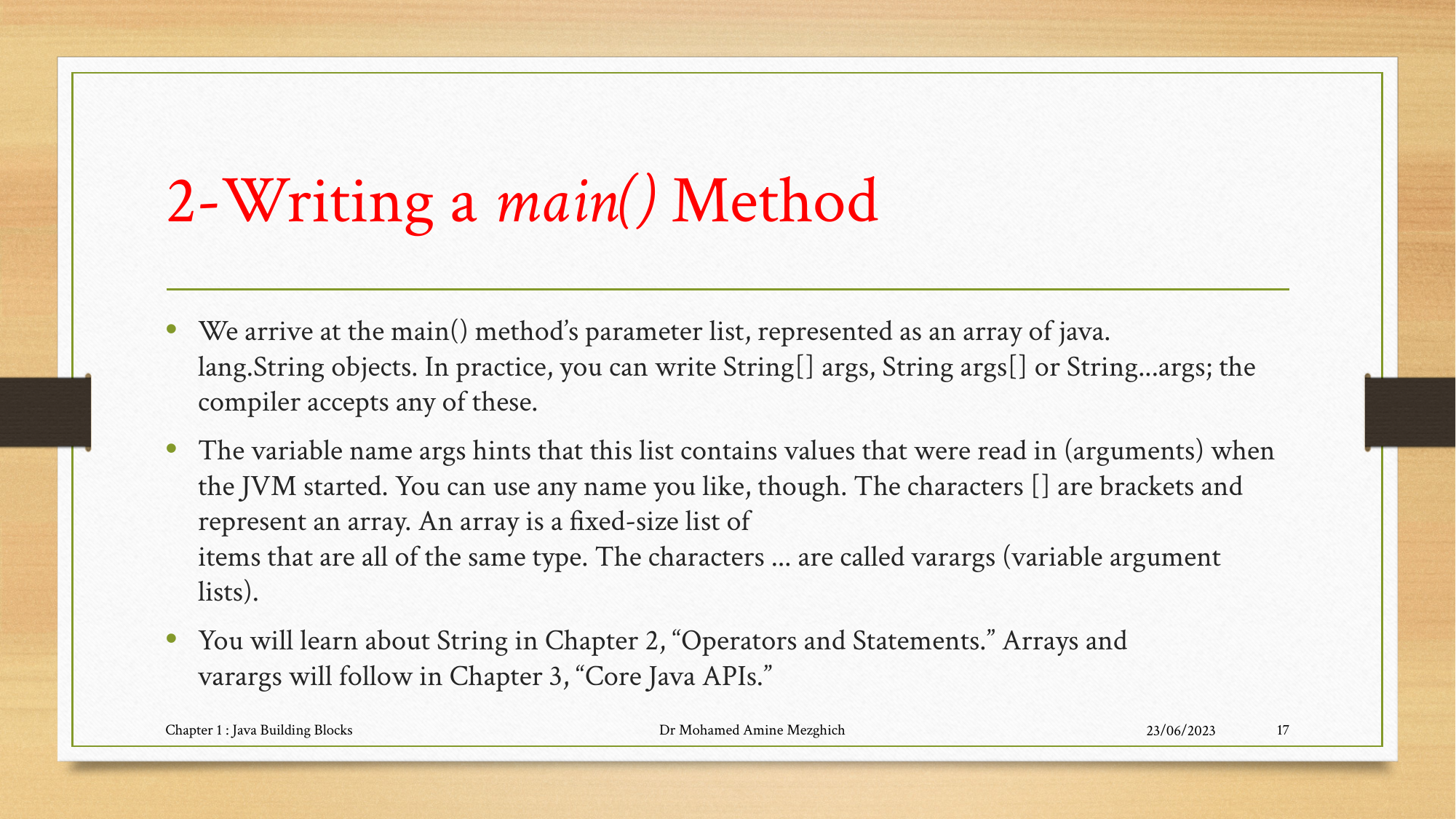

# 2-Writing a main() Method
We arrive at the main() method’s parameter list, represented as an array of java.
lang.String objects. In practice, you can write String[] args, String args[] or String...args; the compiler accepts any of these.
The variable name args hints that this list contains values that were read in (arguments) when the JVM started. You can use any name you like, though. The characters [] are brackets and represent an array. An array is a fixed-size list of
items that are all of the same type. The characters ... are called varargs (variable argument
lists).
You will learn about String in Chapter 2, “Operators and Statements.” Arrays and
varargs will follow in Chapter 3, “Core Java APIs.”
Chapter 1 : Java Building Blocks                                                                                         Dr Mohamed Amine Mezghich
23/06/2023
17